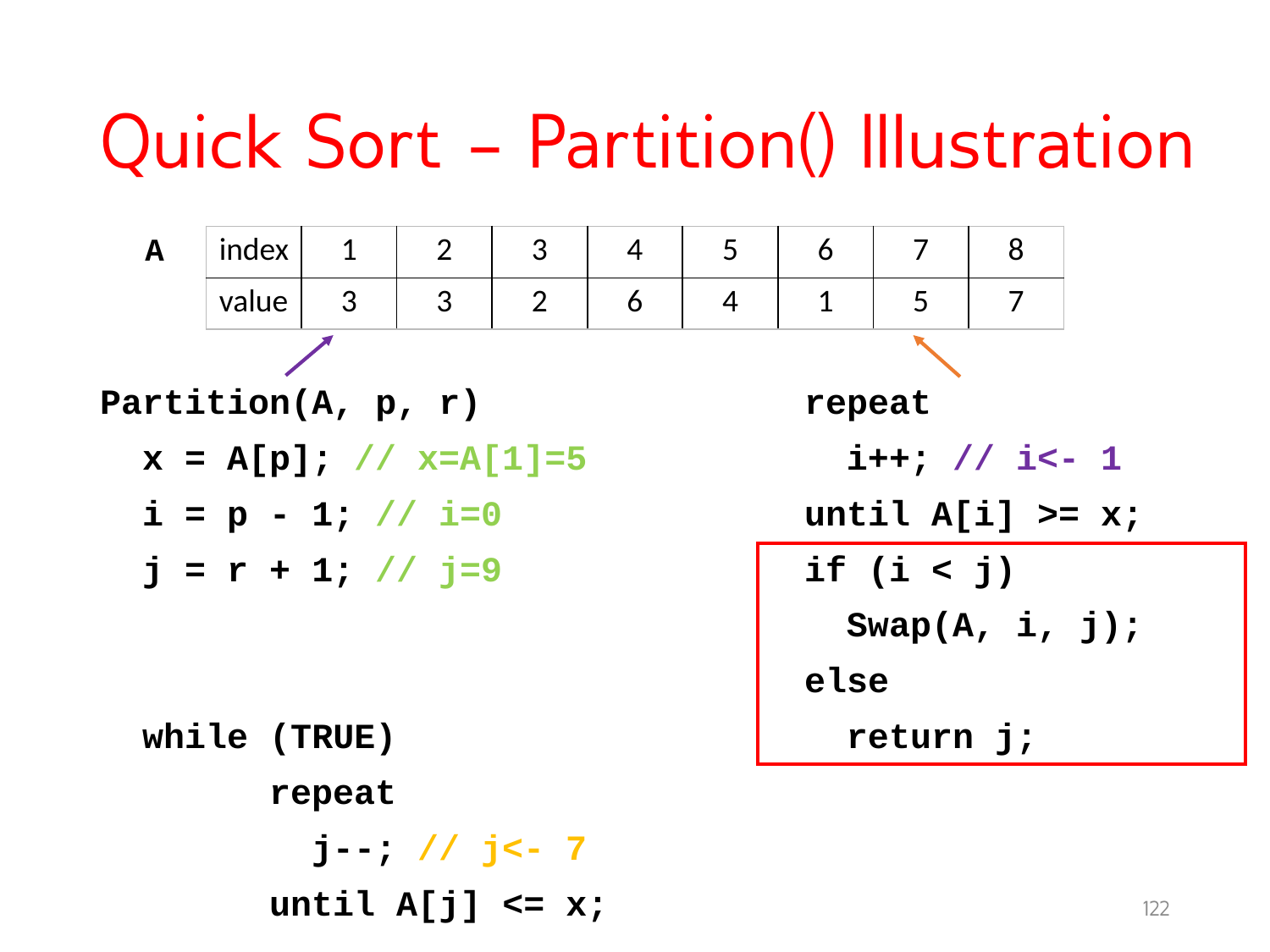

# Quick Sort – Partition() Illustration
A
| index | 1 | 2 | 3 | 4 | 5 | 6 | 7 | 8 |
| --- | --- | --- | --- | --- | --- | --- | --- | --- |
| value | 3 | 3 | 2 | 6 | 4 | 1 | 5 | 7 |
Partition(A, p, r)
  x = A[p]; // x=A[1]=5
  i = p - 1; // i=0
  j = r + 1; // j=9

  while (TRUE)
        repeat
          j--; // j<- 7
        until A[j] <= x;
        repeat
          i++; // i<- 1
        until A[i] >= x;
        if (i < j)
          Swap(A, i, j);
        else
          return j;

122